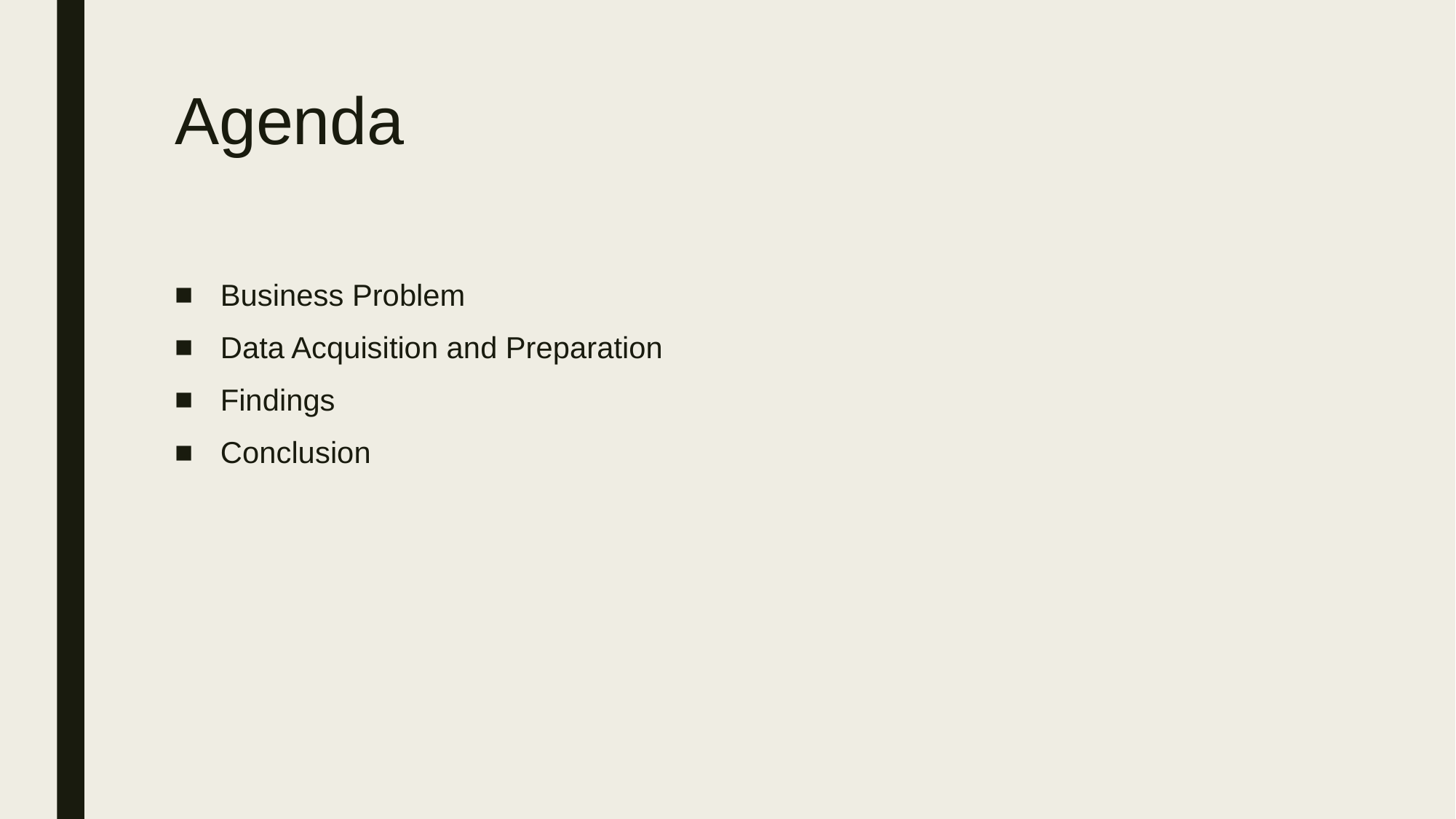

# Agenda
Business Problem
Data Acquisition and Preparation
Findings
Conclusion